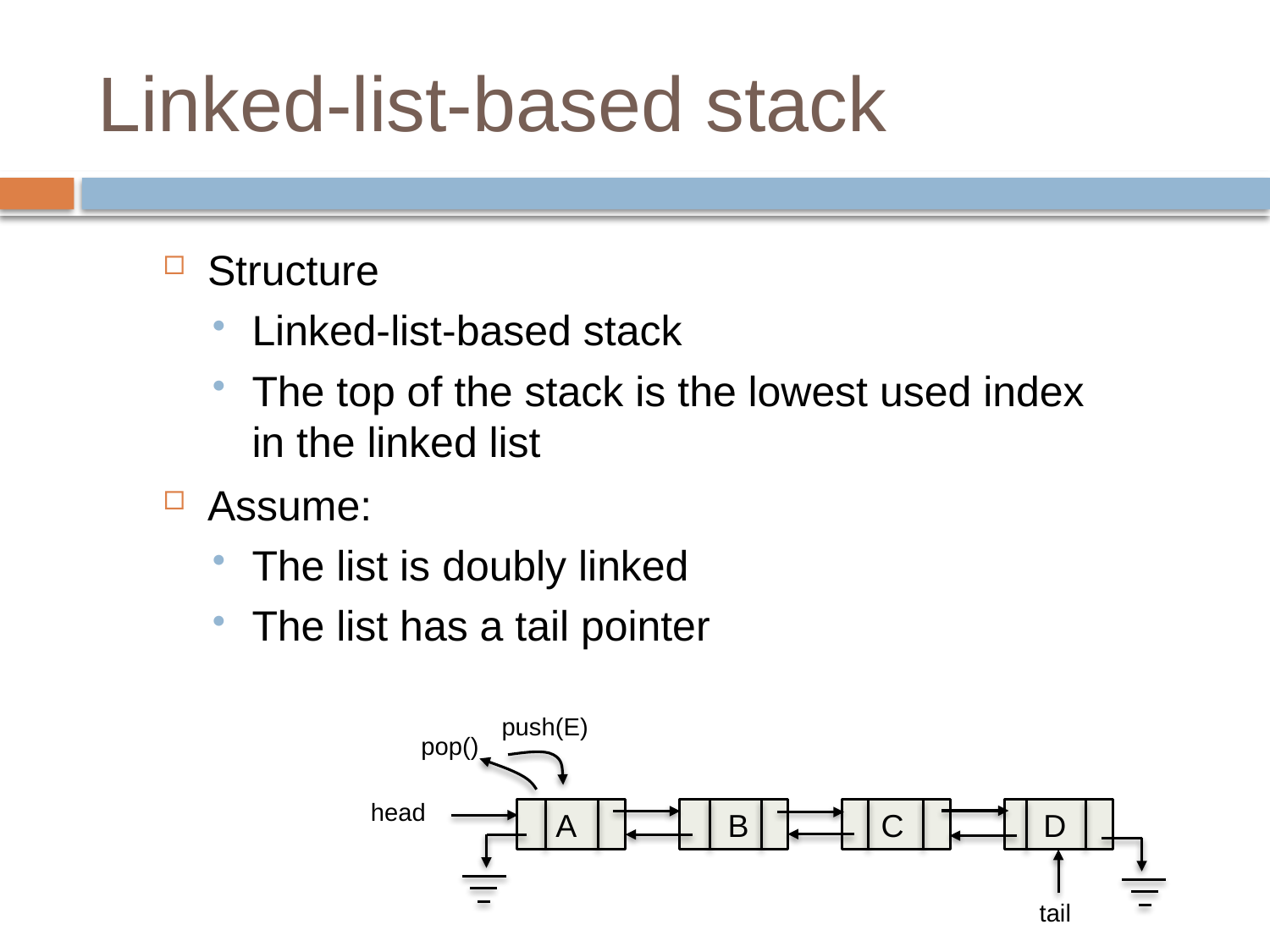

# Linked-list-based stack
Structure
Linked-list-based stack
The top of the stack is the lowest used index in the linked list
Assume:
The list is doubly linked
The list has a tail pointer
push(E)
pop()

head
    B
   C
   D
   A
tail